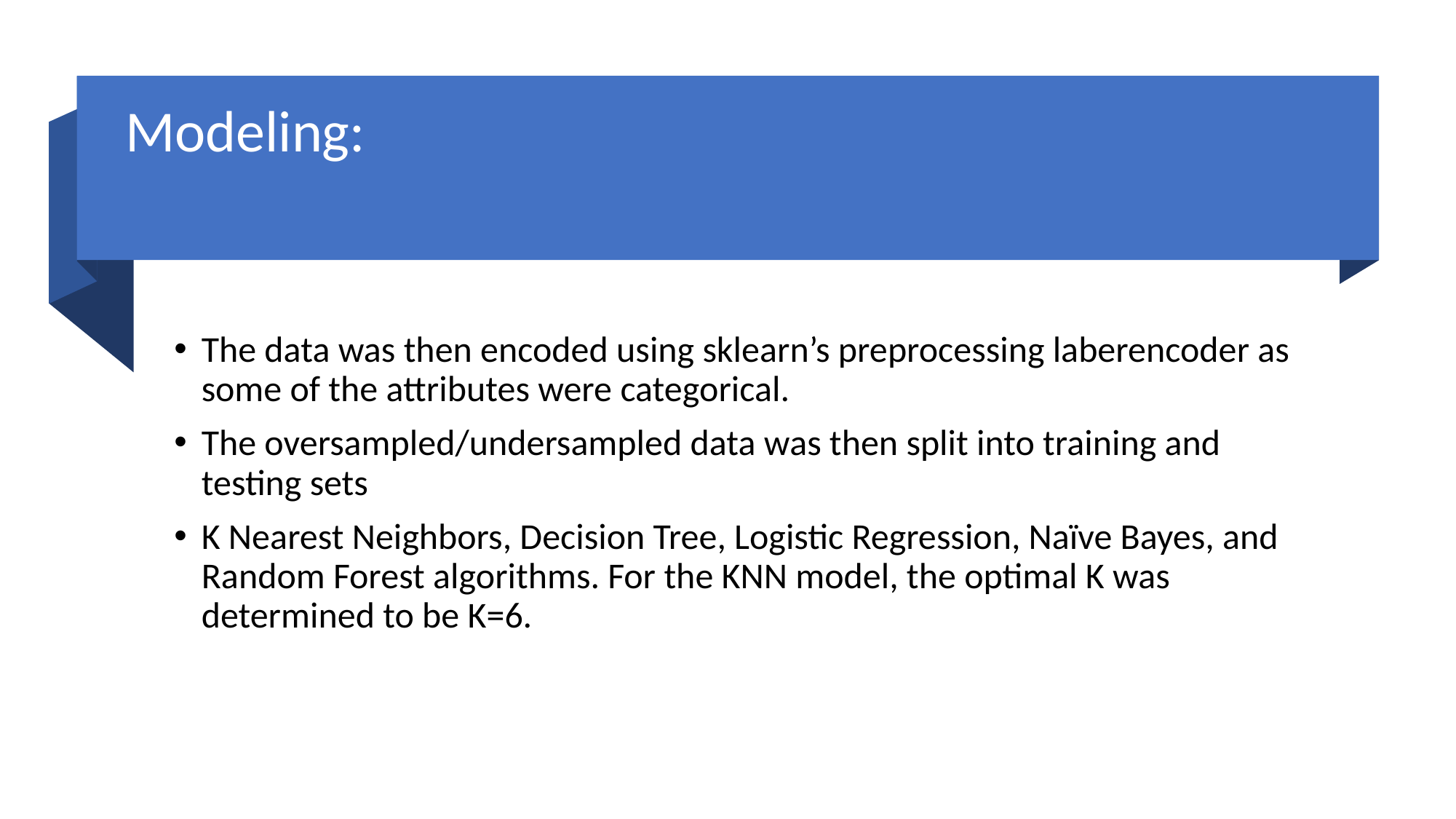

# Modeling:

The data was then encoded using sklearn’s preprocessing laberencoder as some of the attributes were categorical.
The oversampled/undersampled data was then split into training and testing sets
K Nearest Neighbors, Decision Tree, Logistic Regression, Naïve Bayes, and Random Forest algorithms. For the KNN model, the optimal K was determined to be K=6.